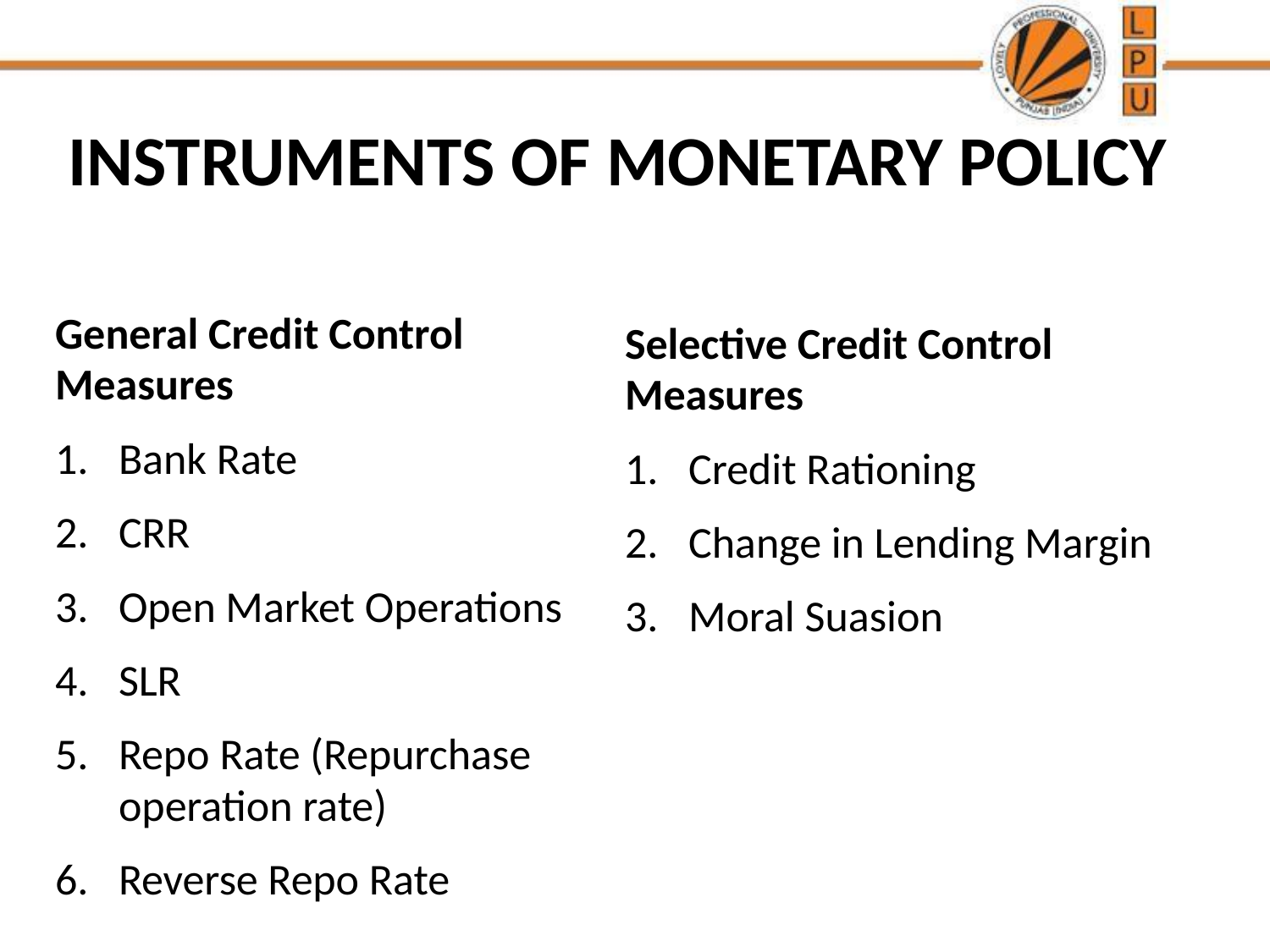

# INSTRUMENTS OF MONETARY POLICY
General Credit Control Measures
Bank Rate
CRR
Open Market Operations
SLR
Repo Rate (Repurchase operation rate)
Reverse Repo Rate
Selective Credit Control Measures
Credit Rationing
Change in Lending Margin
Moral Suasion